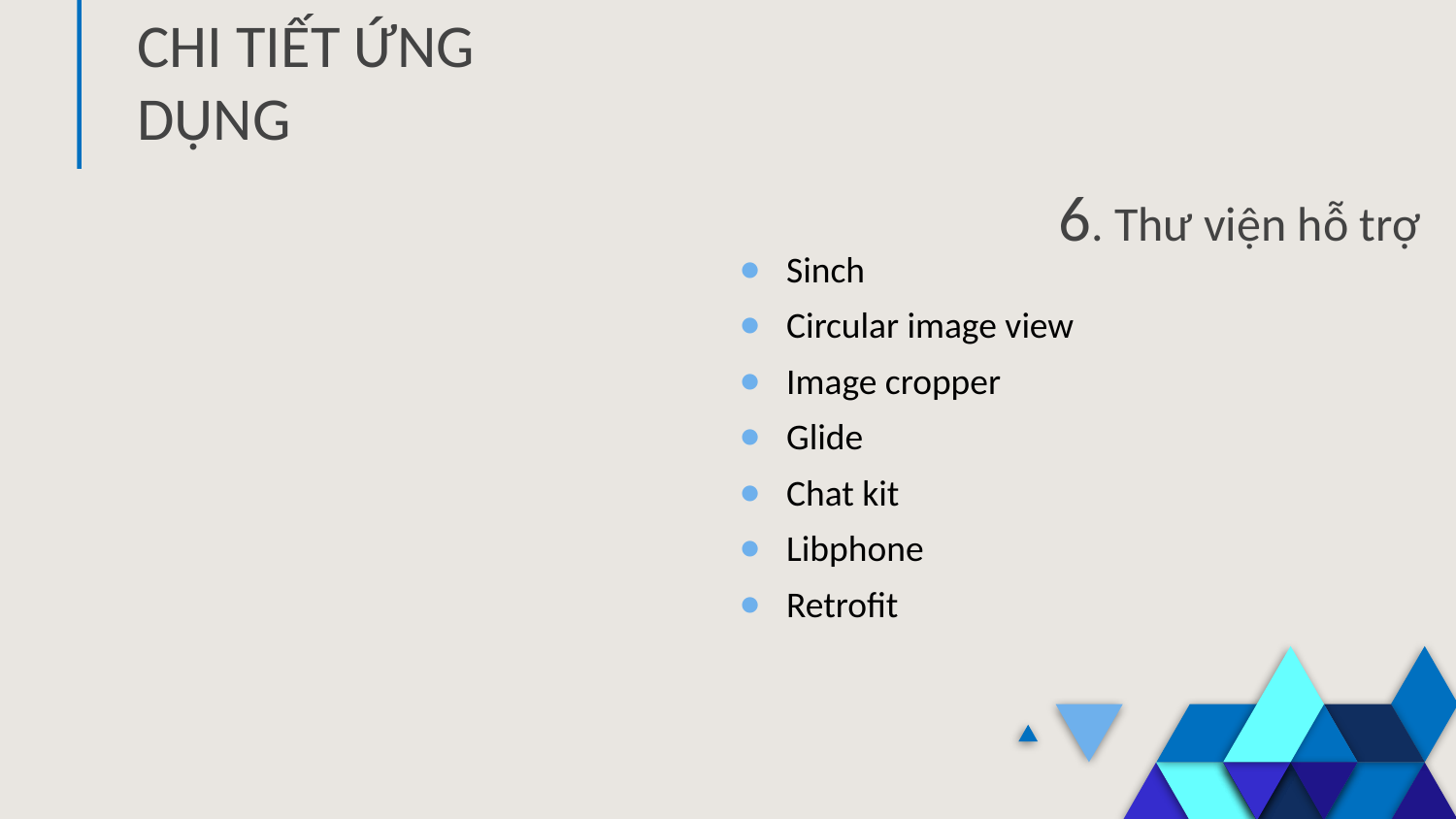

# CHI TIẾT ỨNG DỤNG
6. Thư viện hỗ trợ
Sinch
Circular image view
Image cropper
Glide
Chat kit
Libphone
Retrofit